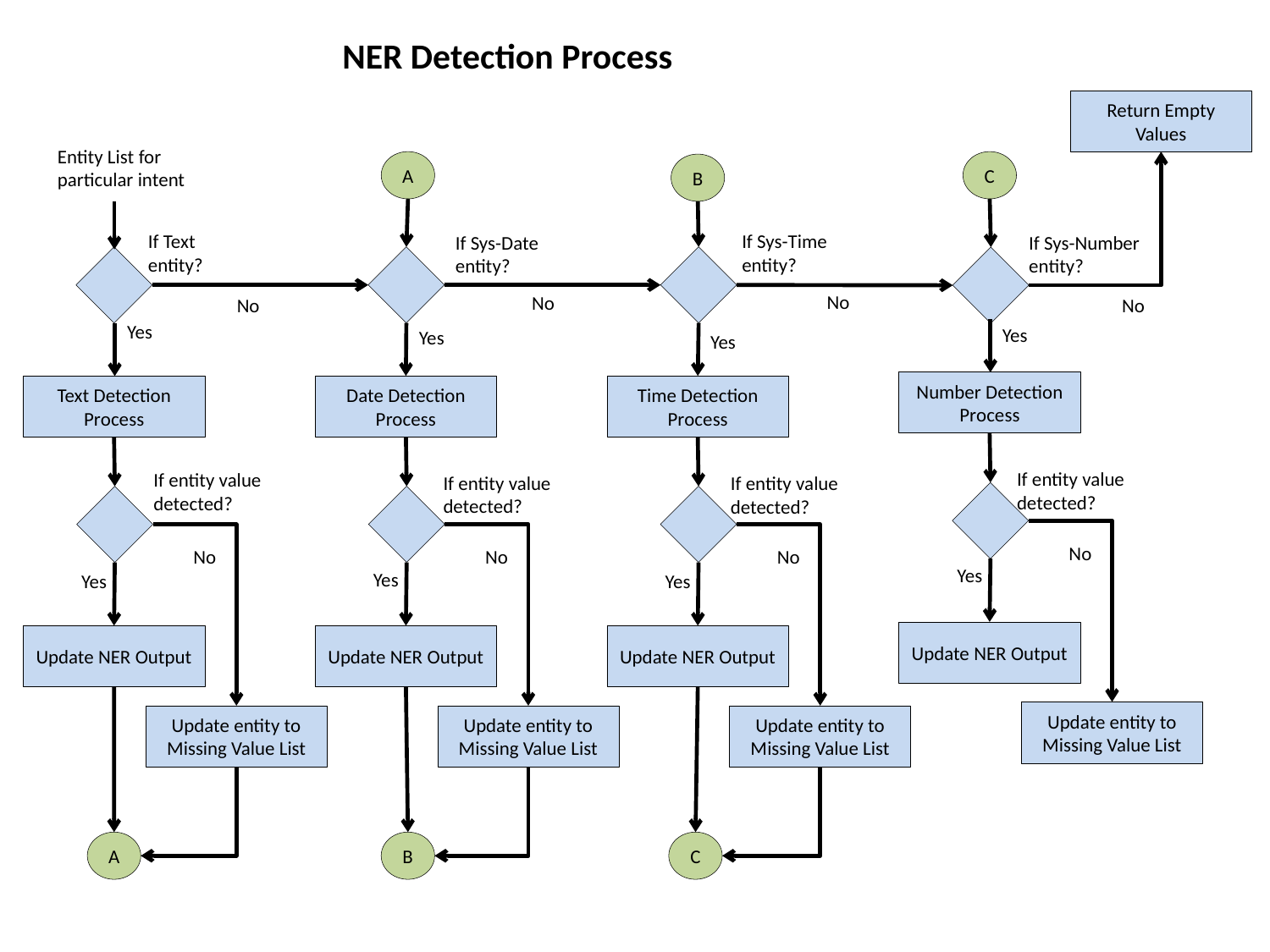

NER Detection Process
Return Empty Values
Entity List for particular intent
A
C
B
If Sys-Time entity?
If Text entity?
If Sys-Date entity?
If Sys-Number entity?

No
No
No
No
Yes
Yes
Yes
Yes
Number Detection Process
Text Detection Process
Date Detection Process
Time Detection Process
If entity value detected?
If entity value detected?
If entity value detected?
If entity value detected?

No
No
No
No
Yes
Yes
Yes
Yes
Update NER Output
Update NER Output
Update NER Output
Update NER Output
Update entity to Missing Value List
Update entity to Missing Value List
Update entity to Missing Value List
Update entity to Missing Value List
B
C
A